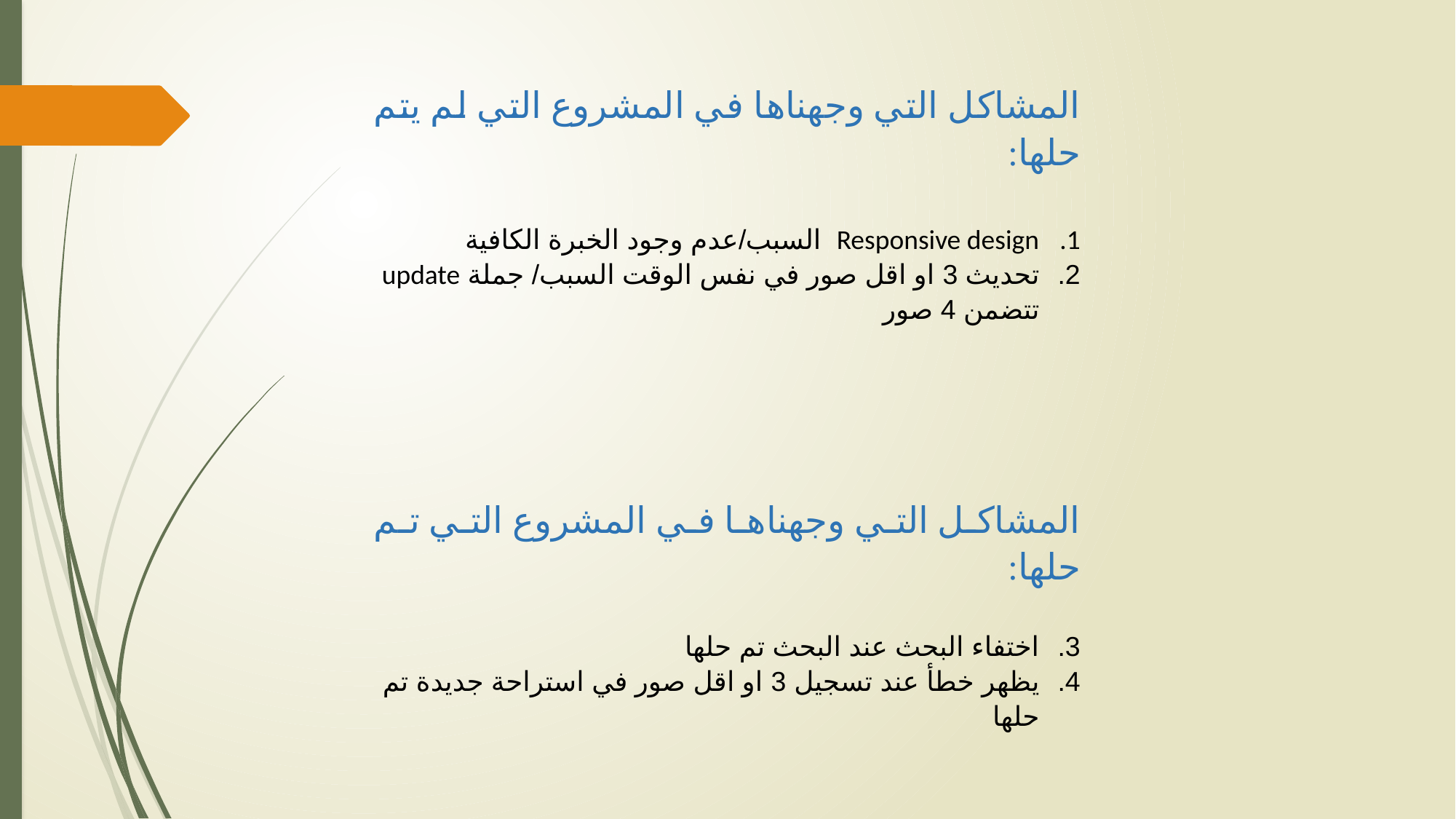

المشاكل التي وجهناها في المشروع التي لم يتم حلها:

Responsive design  السبب/عدم وجود الخبرة الكافية
تحديث 3 او اقل صور في نفس الوقت السبب/ جملة update  تتضمن 4 صور

المشاكل التي وجهناها في المشروع التي تم حلها:

اختفاء البحث عند البحث تم حلها
يظهر خطأ عند تسجيل 3 او اقل صور في استراحة جديدة تم حلها